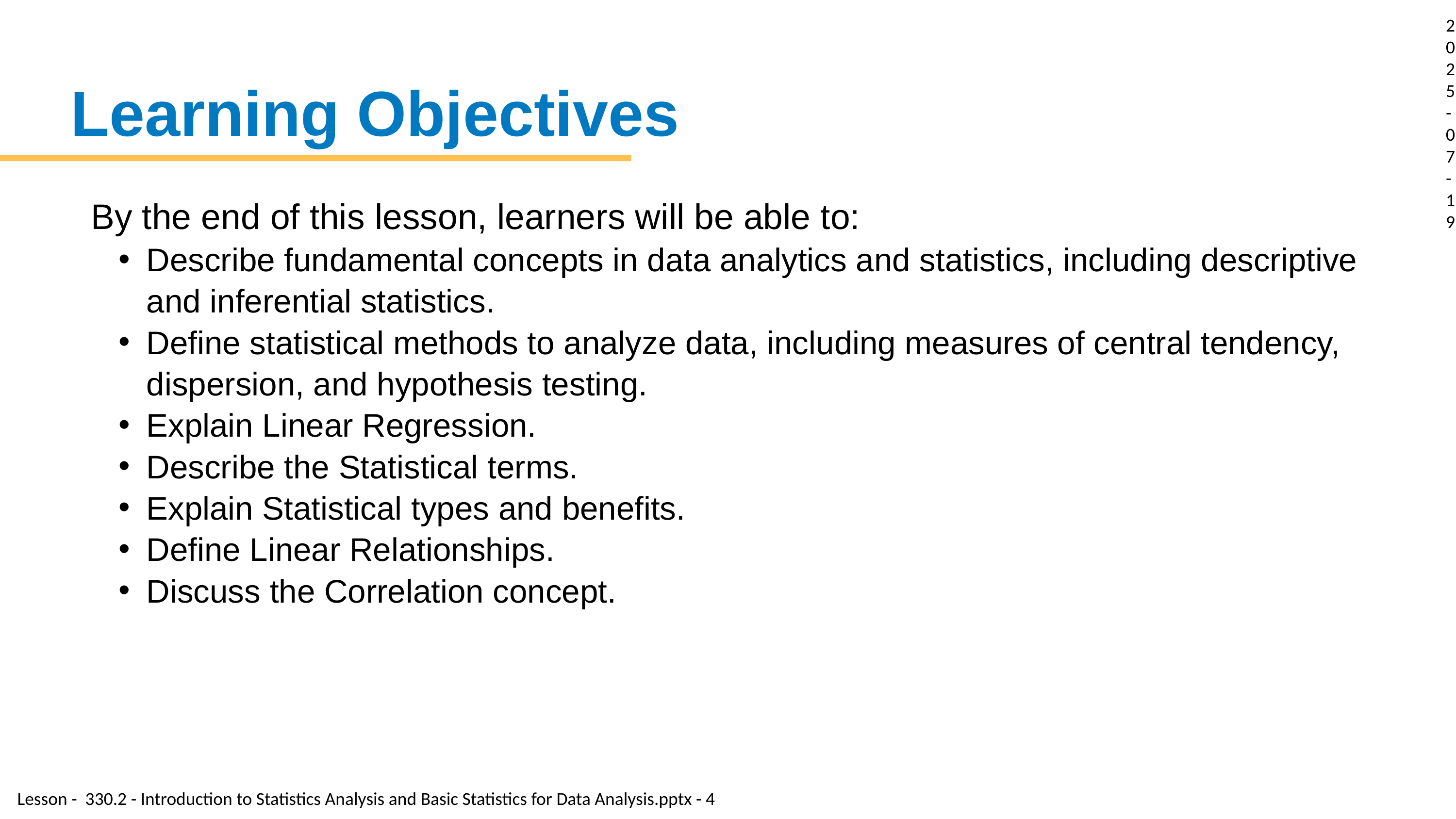

2025-07-19
Learning Objectives

By the end of this lesson, learners will be able to:
Describe fundamental concepts in data analytics and statistics, including descriptive and inferential statistics.
Define statistical methods to analyze data, including measures of central tendency, dispersion, and hypothesis testing.
Explain Linear Regression.
Describe the Statistical terms.
Explain Statistical types and benefits.
Define Linear Relationships.
Discuss the Correlation concept.
Lesson -  330.2 - Introduction to Statistics Analysis and Basic Statistics for Data Analysis.pptx - 4